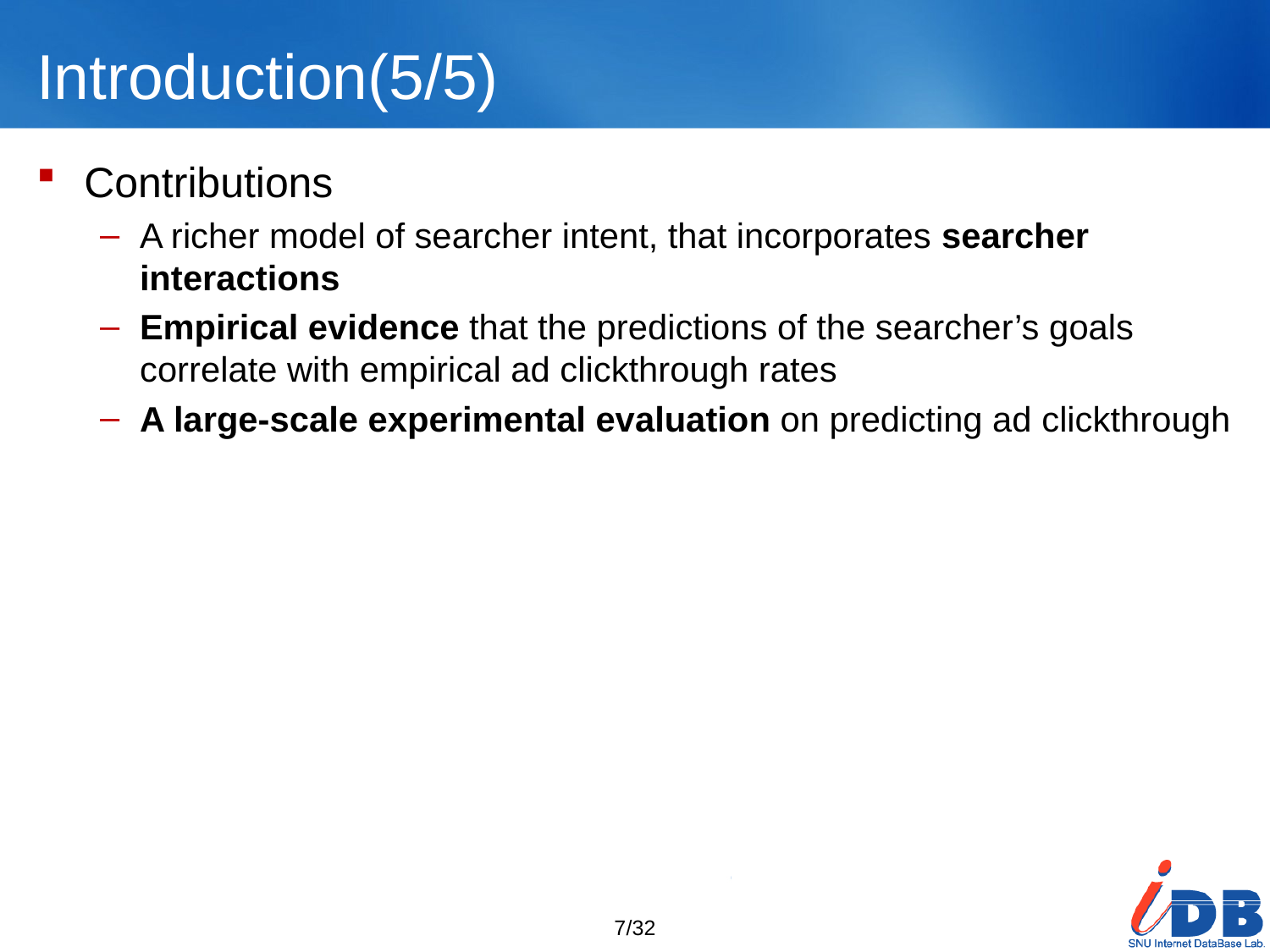

# Introduction(5/5)
Contributions
A richer model of searcher intent, that incorporates searcher interactions
Empirical evidence that the predictions of the searcher’s goals correlate with empirical ad clickthrough rates
A large-scale experimental evaluation on predicting ad clickthrough
7/32